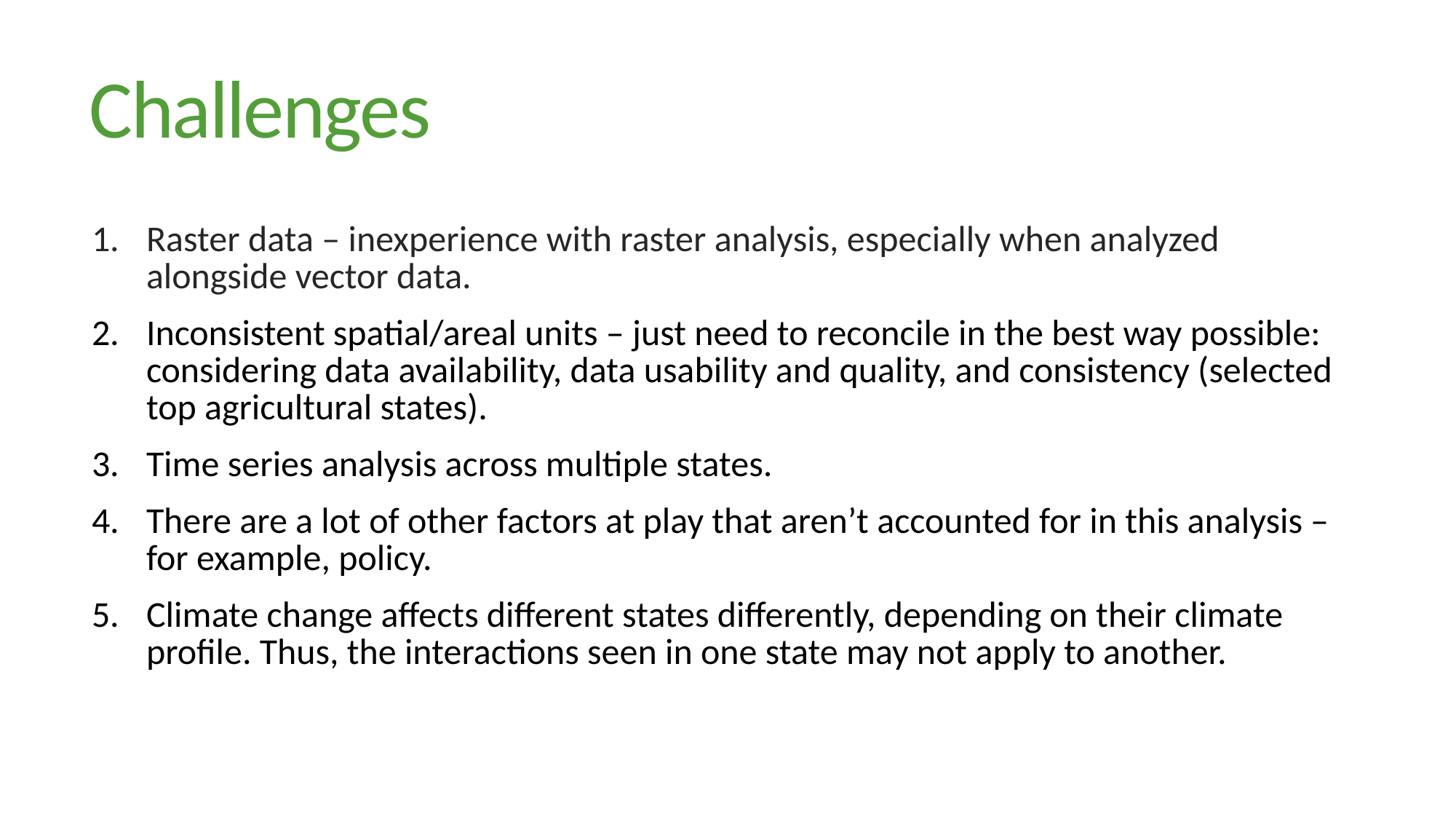

# Challenges
Raster data – inexperience with raster analysis, especially when analyzed alongside vector data.
Inconsistent spatial/areal units – just need to reconcile in the best way possible: considering data availability, data usability and quality, and consistency (selected top agricultural states).
Time series analysis across multiple states.
There are a lot of other factors at play that aren’t accounted for in this analysis – for example, policy.
Climate change affects different states differently, depending on their climate profile. Thus, the interactions seen in one state may not apply to another.